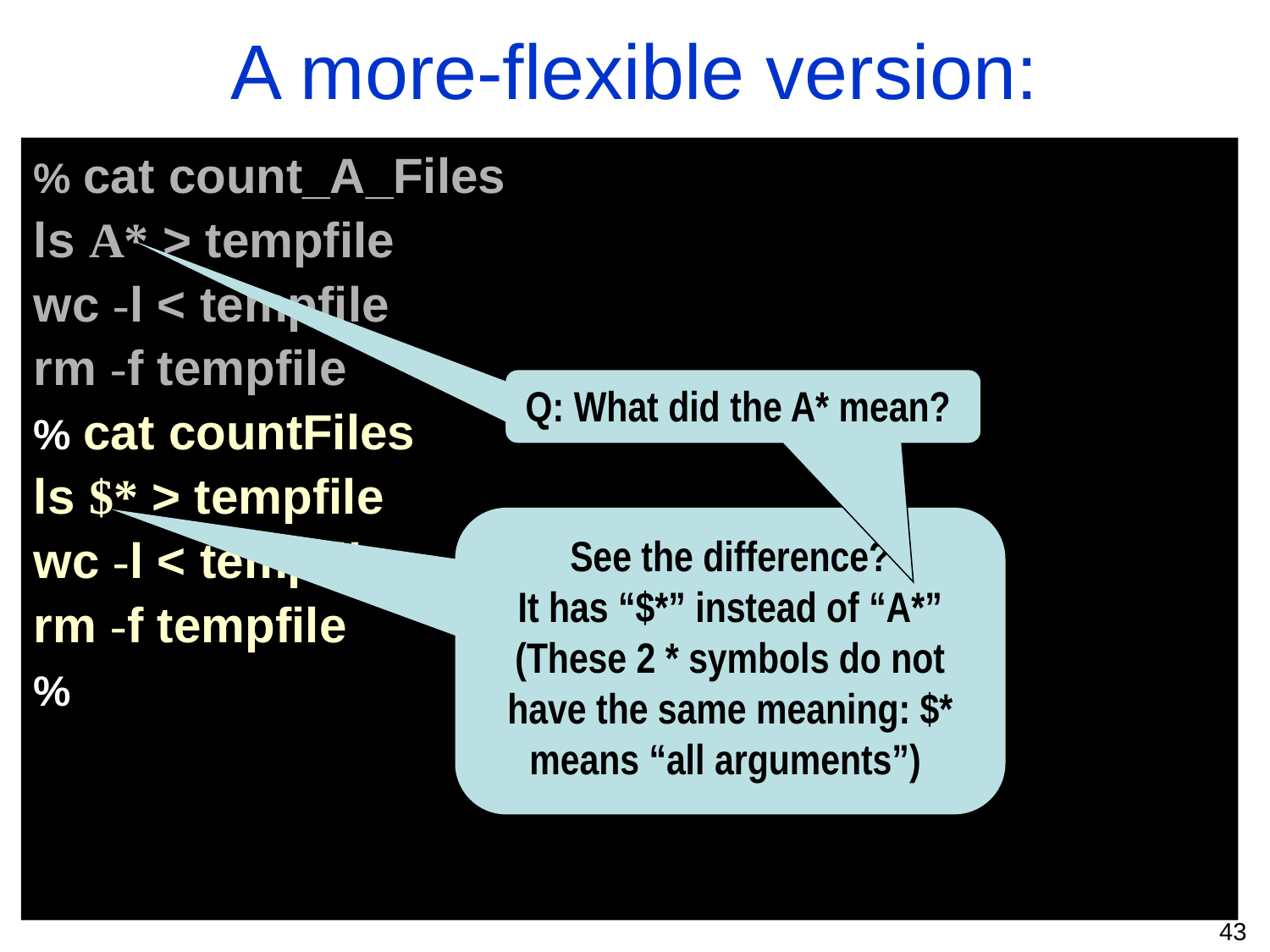

A more-flexible version:

% cat count_A_Files
ls A* > tempfile
wc -l < tempfile
rm -f tempfile
% cat countFiles
ls $* > tempfile
wc -l < tempfile
rm -f tempfile
% chm u+  A*
% ./count A* [^A]*.c
11
%
Q: What did the A* mean?
See the difference?
It has “$*” instead of “A*”
(These 2 * symbols do not have the same meaning: $* means “all arguments”)
43